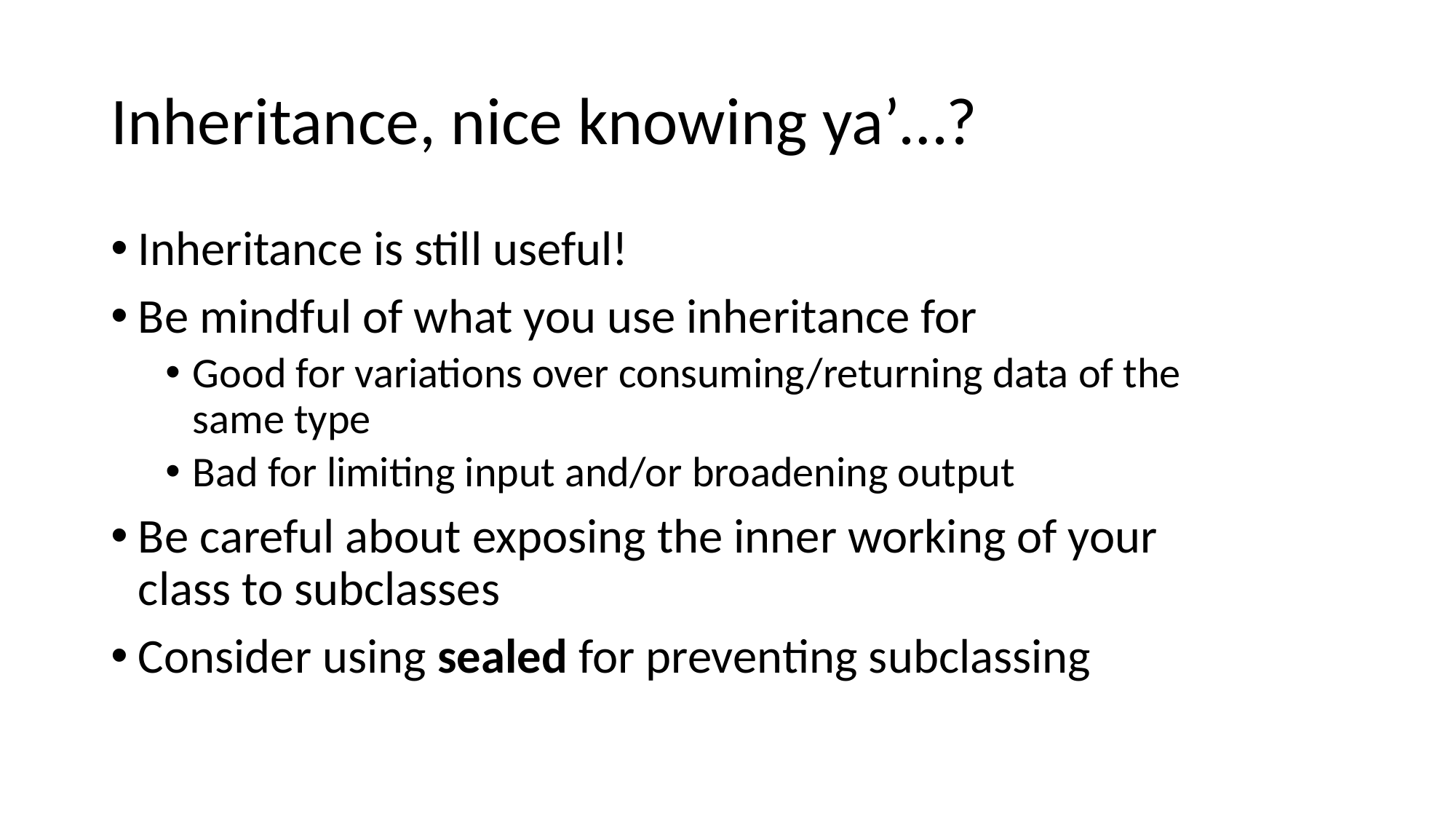

# Inheritance, nice knowing ya’…?
Inheritance is still useful!
Be mindful of what you use inheritance for
Good for variations over consuming/returning data of the same type
Bad for limiting input and/or broadening output
Be careful about exposing the inner working of your class to subclasses
Consider using sealed for preventing subclassing